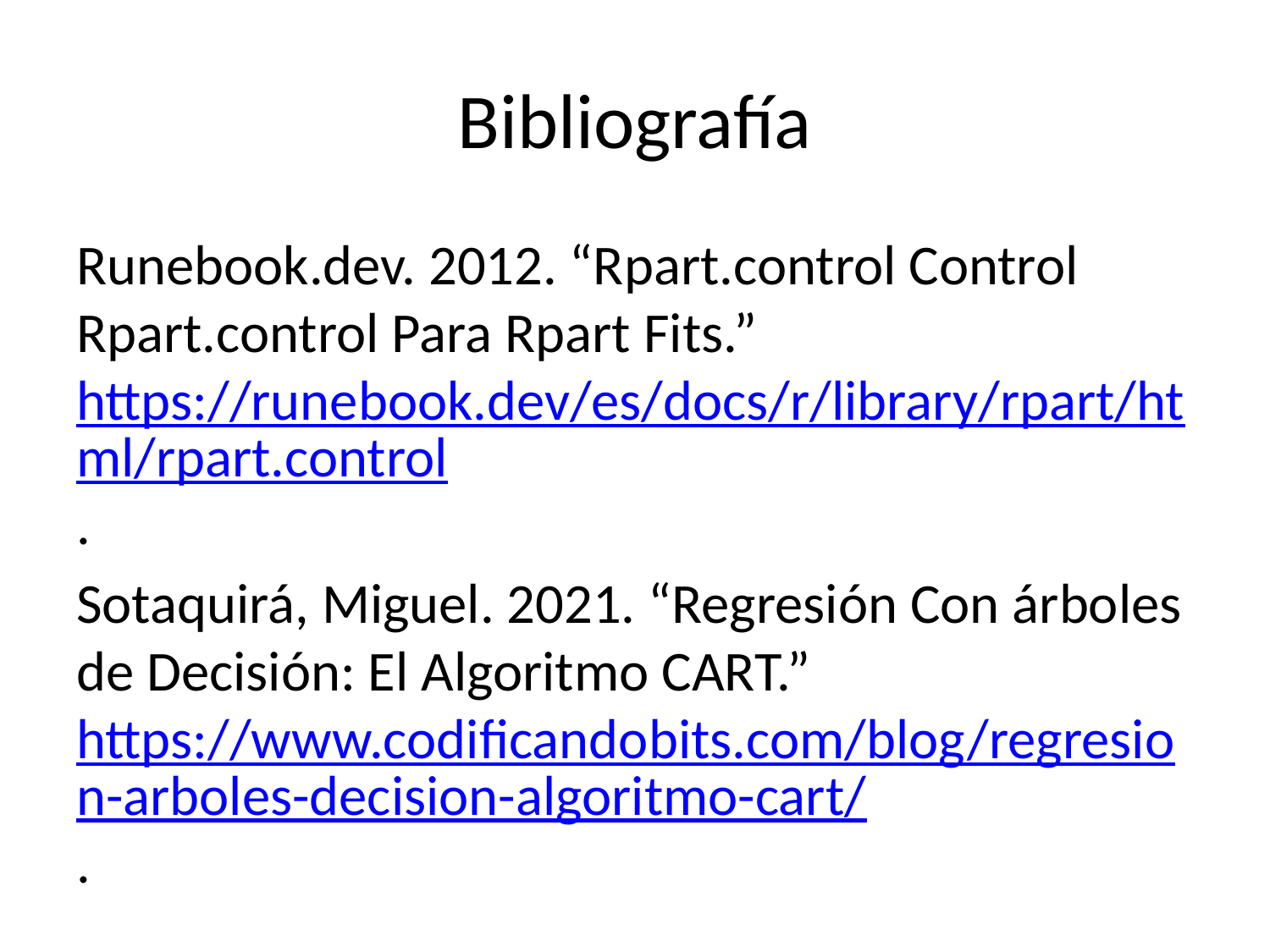

# Bibliografía
Runebook.dev. 2012. “Rpart.control Control Rpart.control Para Rpart Fits.” https://runebook.dev/es/docs/r/library/rpart/html/rpart.control.
Sotaquirá, Miguel. 2021. “Regresión Con árboles de Decisión: El Algoritmo CART.” https://www.codificandobits.com/blog/regresion-arboles-decision-algoritmo-cart/.